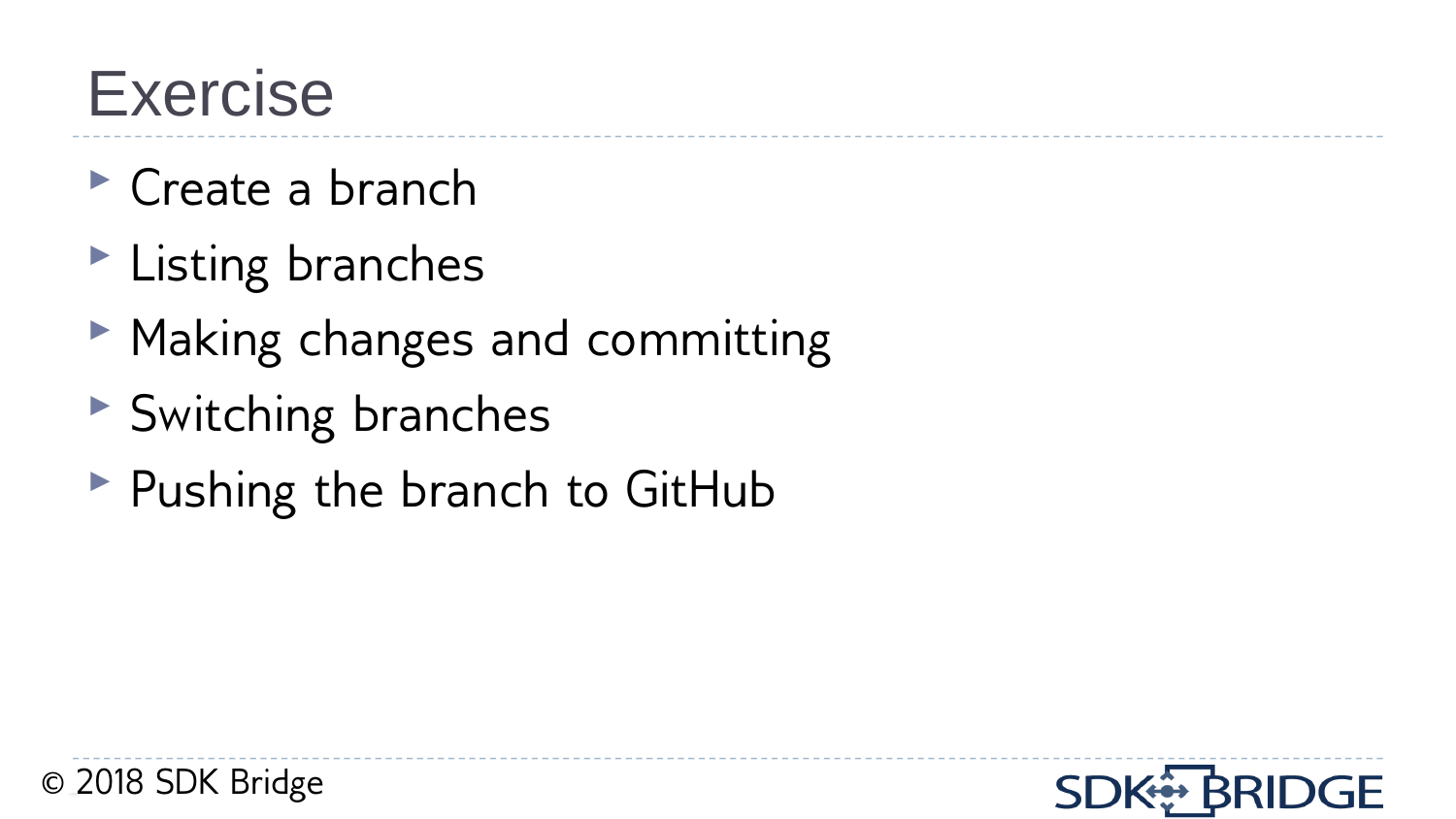

# Exercise
Create a branch
Listing branches
Making changes and committing
Switching branches
Pushing the branch to GitHub